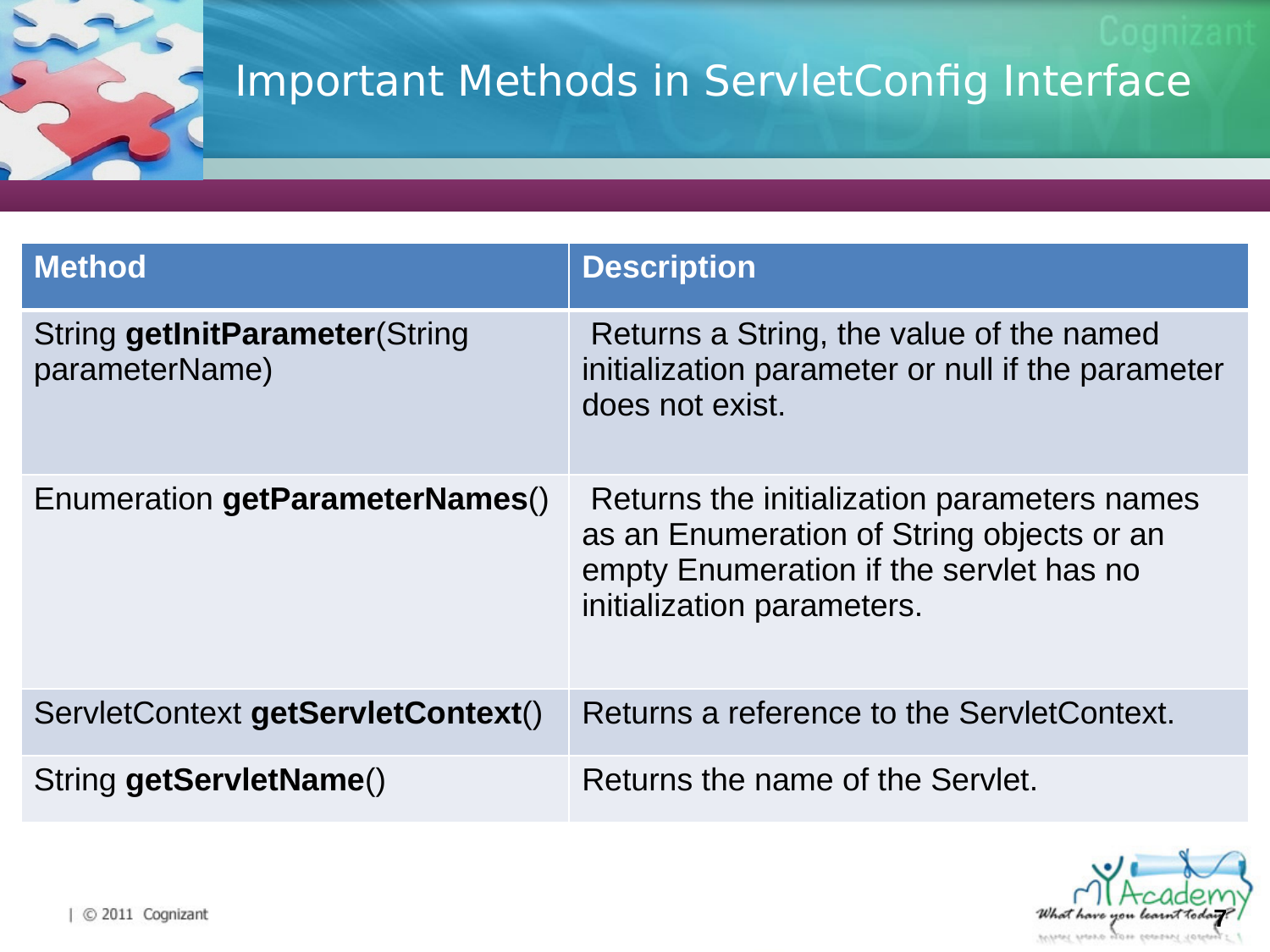

# Important Methods in ServletConfig Interface
| Method | Description |
| --- | --- |
| String getInitParameter(String parameterName) | Returns a String, the value of the named initialization parameter or null if the parameter does not exist. |
| Enumeration getParameterNames() | Returns the initialization parameters names as an Enumeration of String objects or an empty Enumeration if the servlet has no initialization parameters. |
| ServletContext getServletContext() | Returns a reference to the ServletContext. |
| String getServletName() | Returns the name of the Servlet. |
7